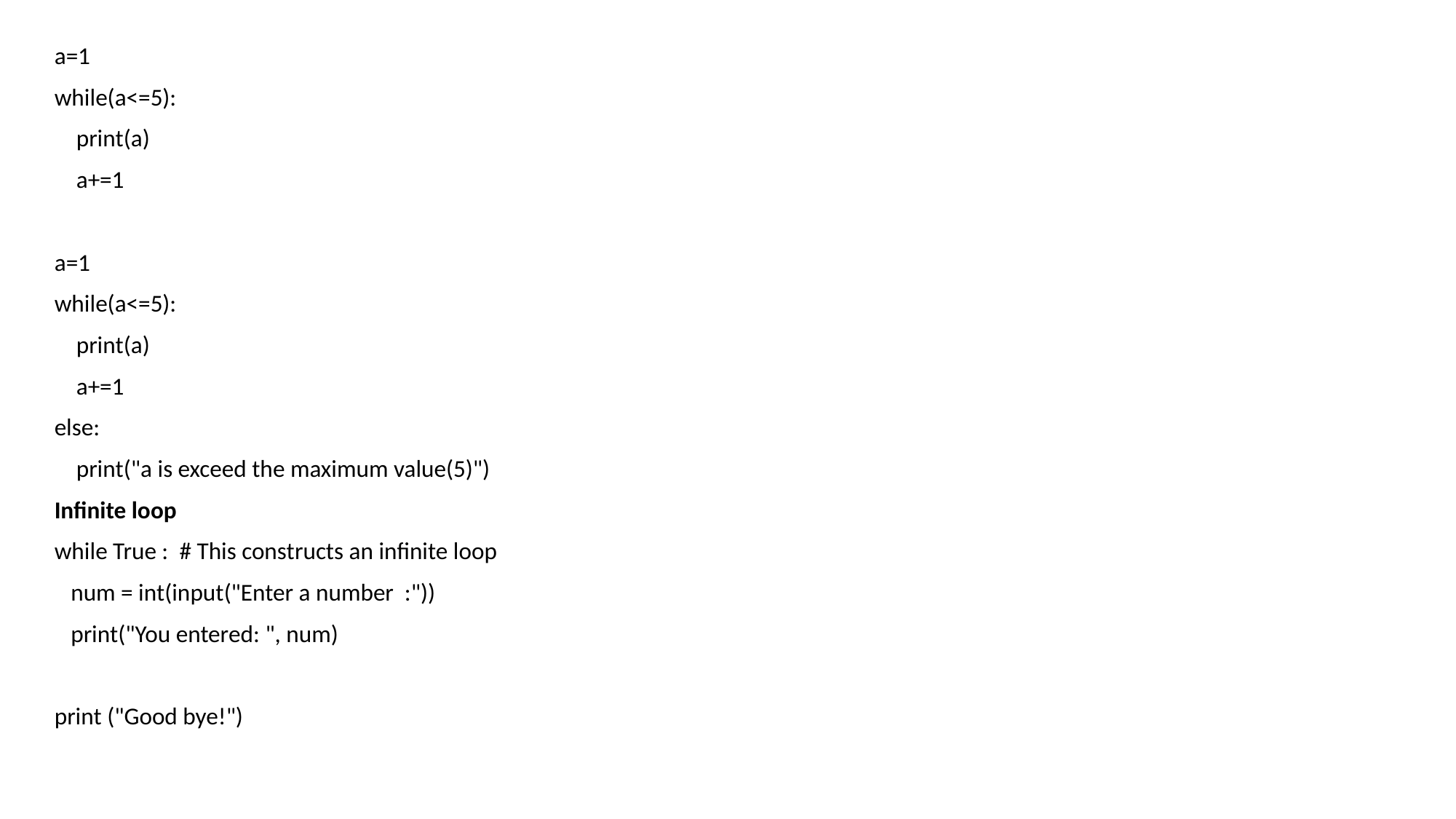

a=1
while(a<=5):
    print(a)
    a+=1

a=1
while(a<=5):
    print(a)
    a+=1
else:
    print("a is exceed the maximum value(5)")
Infinite loop
while True :  # This constructs an infinite loop
   num = int(input("Enter a number  :"))
   print("You entered: ", num)

print ("Good bye!")